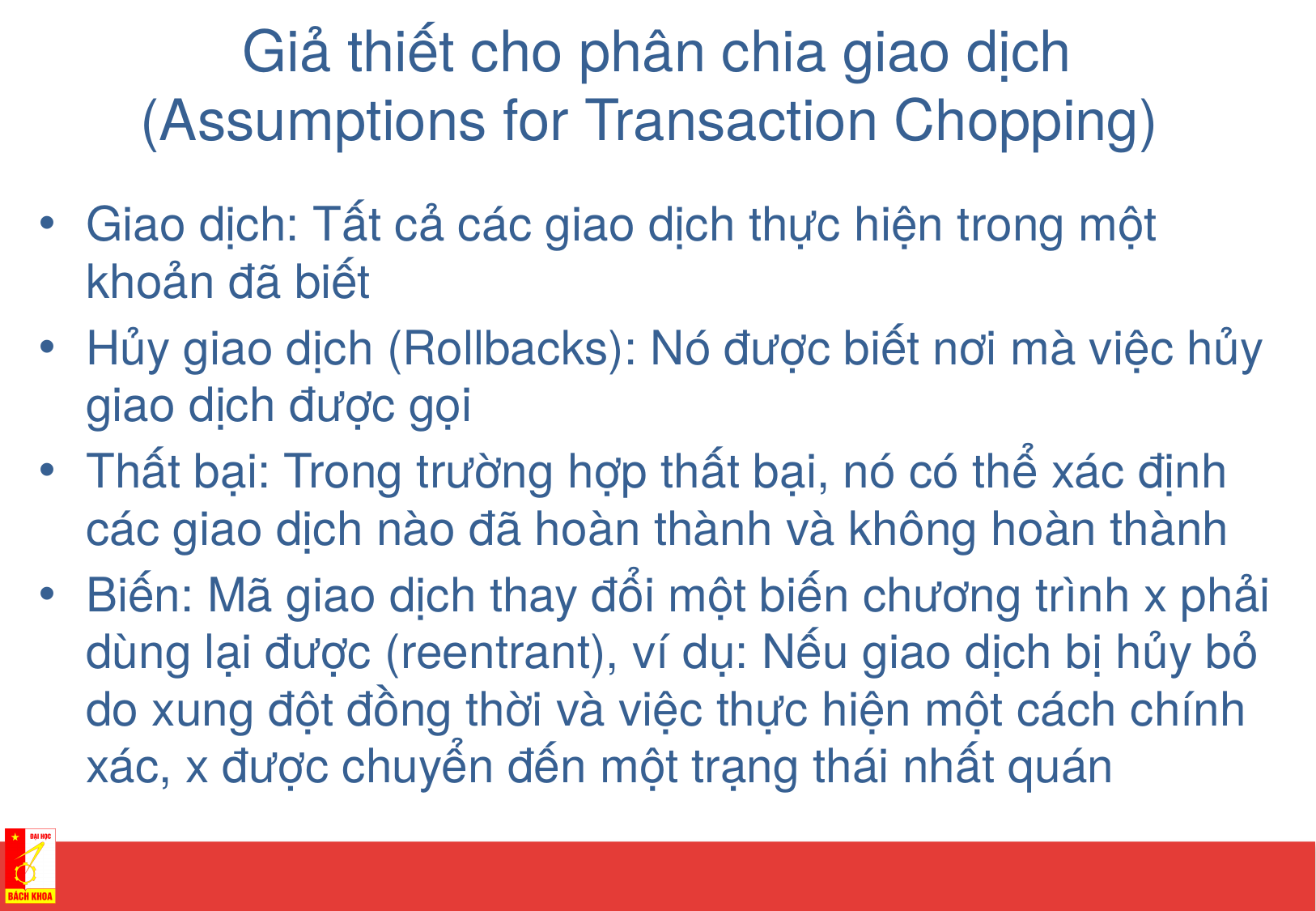

# Giả thiết cho phân chia giao dịch (Assumptions for Transaction Chopping)
Giao dịch: Tất cả các giao dịch thực hiện trong một khoản đã biết
Hủy giao dịch (Rollbacks): Nó được biết nơi mà việc hủy giao dịch được gọi
Thất bại: Trong trường hợp thất bại, nó có thể xác định các giao dịch nào đã hoàn thành và không hoàn thành
Biến: Mã giao dịch thay đổi một biến chương trình x phải dùng lại được (reentrant), ví dụ: Nếu giao dịch bị hủy bỏ do xung đột đồng thời và việc thực hiện một cách chính xác, x được chuyển đến một trạng thái nhất quán